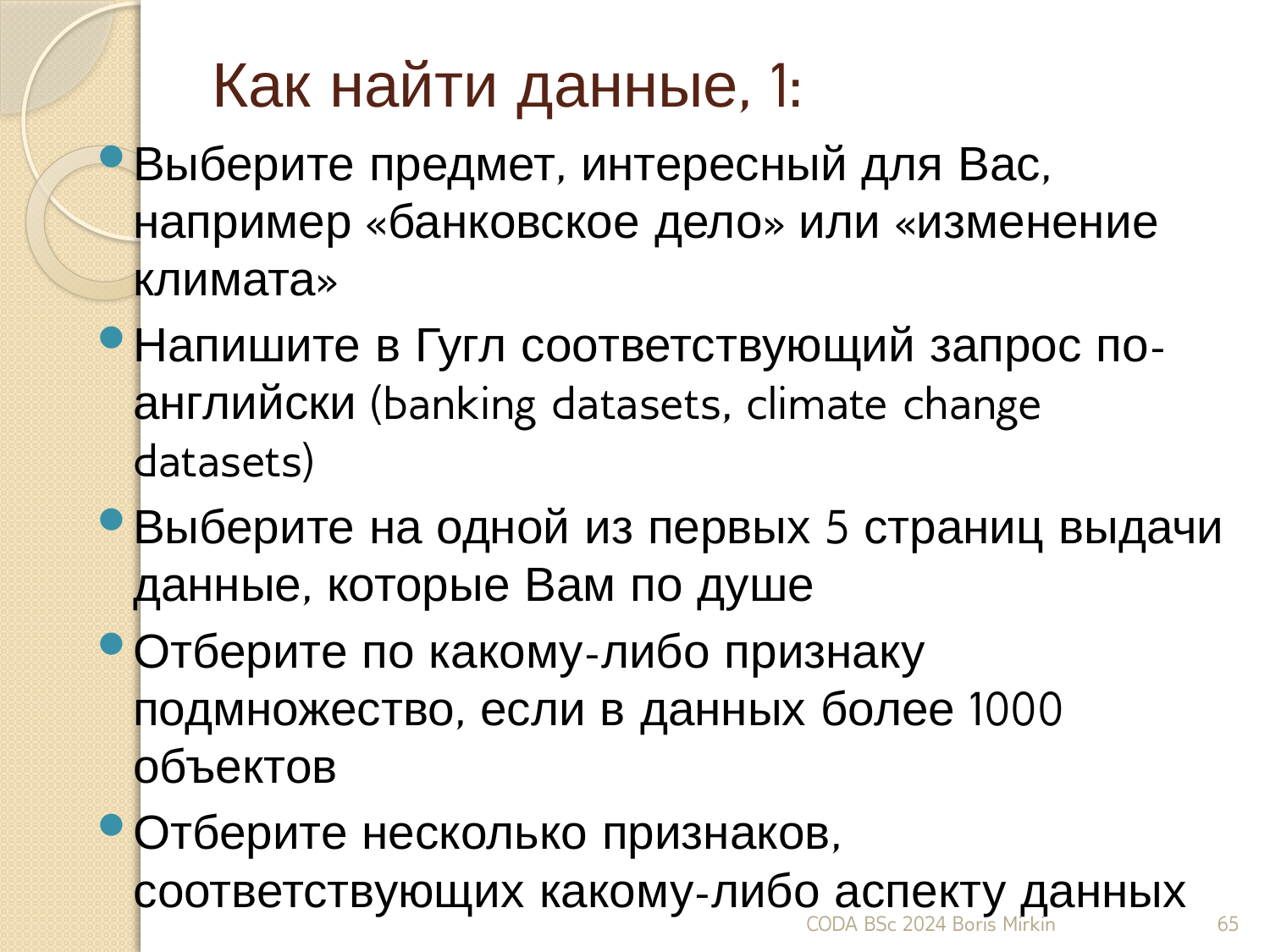

# Как найти данные, 1:
Выберите предмет, интересный для Вас, например «банковское дело» или «изменение климата»
Напишите в Гугл соответствующий запрос по-английски (banking datasets, climate change datasets)
Выберите на одной из первых 5 страниц выдачи данные, которые Вам по душе
Отберите по какому-либо признаку подмножество, если в данных более 1000 объектов
Отберите несколько признаков, соответствующих какому-либо аспекту данных
CODA BSc 2024 Boris Mirkin
65